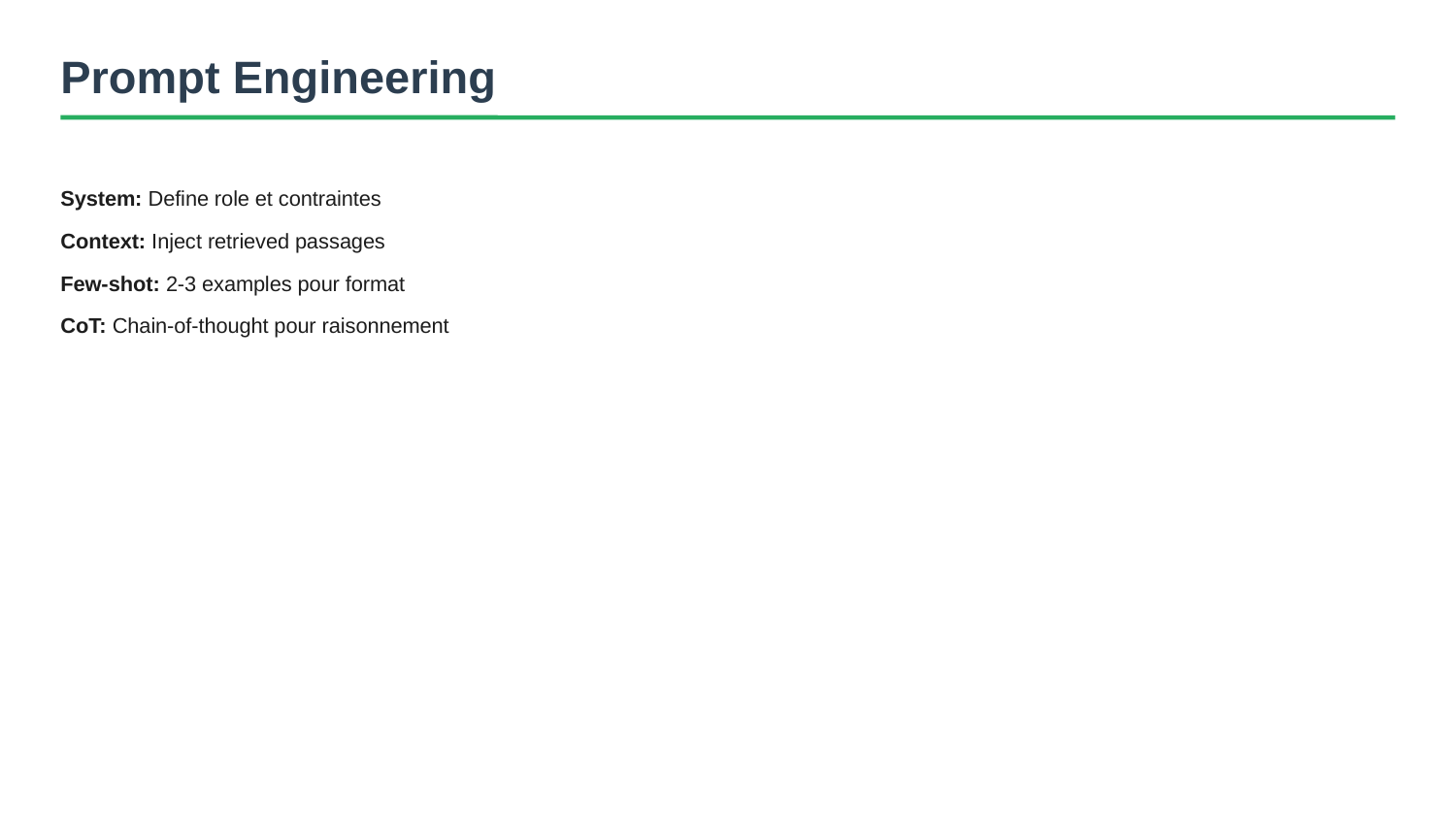

Prompt Engineering

System: Define role et contraintes
Context: Inject retrieved passages
Few-shot: 2-3 examples pour format
CoT: Chain-of-thought pour raisonnement